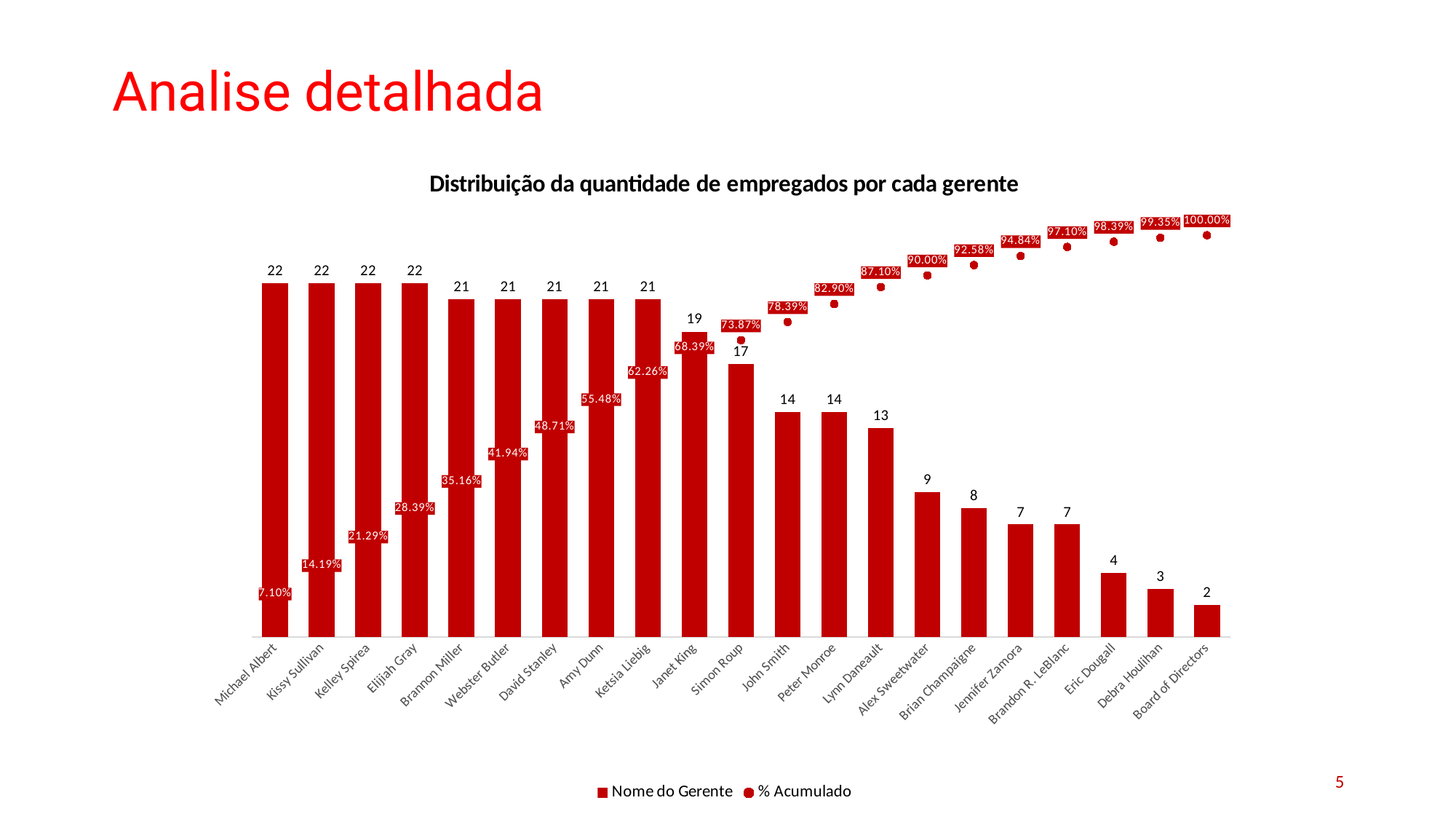

Analise detalhada

### Chart: Distribuição da quantidade de empregados por cada gerente

| Category |  |  |
|---|---|---|
| Michael Albert | 22.0 | 0.07096774193548387 |
| Kissy Sullivan | 22.0 | 0.14193548387096774 |
| Kelley Spirea | 22.0 | 0.2129032258064516 |
| Elijiah Gray | 22.0 | 0.2838709677419355 |
| Brannon Miller | 21.0 | 0.35161290322580646 |
| Webster Butler | 21.0 | 0.41935483870967744 |
| David Stanley | 21.0 | 0.4870967741935484 |
| Amy Dunn | 21.0 | 0.5548387096774193 |
| Ketsia Liebig | 21.0 | 0.6225806451612903 |
| Janet King | 19.0 | 0.6838709677419355 |
| Simon Roup | 17.0 | 0.7387096774193549 |
| John Smith | 14.0 | 0.7838709677419354 |
| Peter Monroe | 14.0 | 0.8290322580645161 |
| Lynn Daneault | 13.0 | 0.8709677419354839 |
| Alex Sweetwater | 9.0 | 0.9 |
| Brian Champaigne | 8.0 | 0.9258064516129032 |
| Jennifer Zamora | 7.0 | 0.9483870967741935 |
| Brandon R. LeBlanc | 7.0 | 0.9709677419354839 |
| Eric Dougall | 4.0 | 0.9838709677419355 |
| Debra Houlihan | 3.0 | 0.9935483870967742 |
| Board of Directors | 2.0 | 1.0 |
5